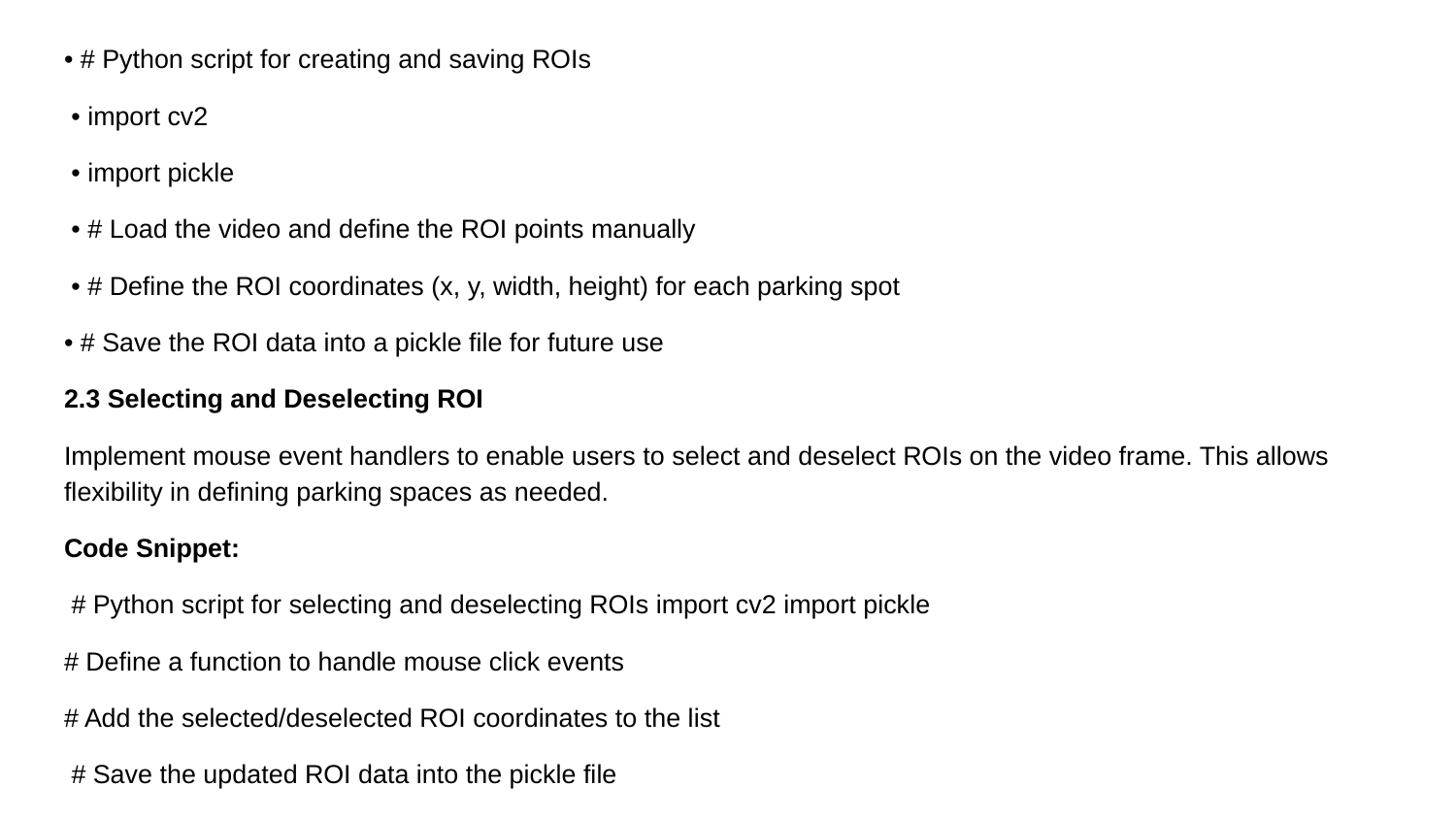

• # Python script for creating and saving ROIs
 • import cv2
 • import pickle
 • # Load the video and define the ROI points manually
 • # Define the ROI coordinates (x, y, width, height) for each parking spot
• # Save the ROI data into a pickle file for future use
2.3 Selecting and Deselecting ROI
Implement mouse event handlers to enable users to select and deselect ROIs on the video frame. This allows flexibility in defining parking spaces as needed.
Code Snippet:
 # Python script for selecting and deselecting ROIs import cv2 import pickle
# Define a function to handle mouse click events
# Add the selected/deselected ROI coordinates to the list
 # Save the updated ROI data into the pickle file